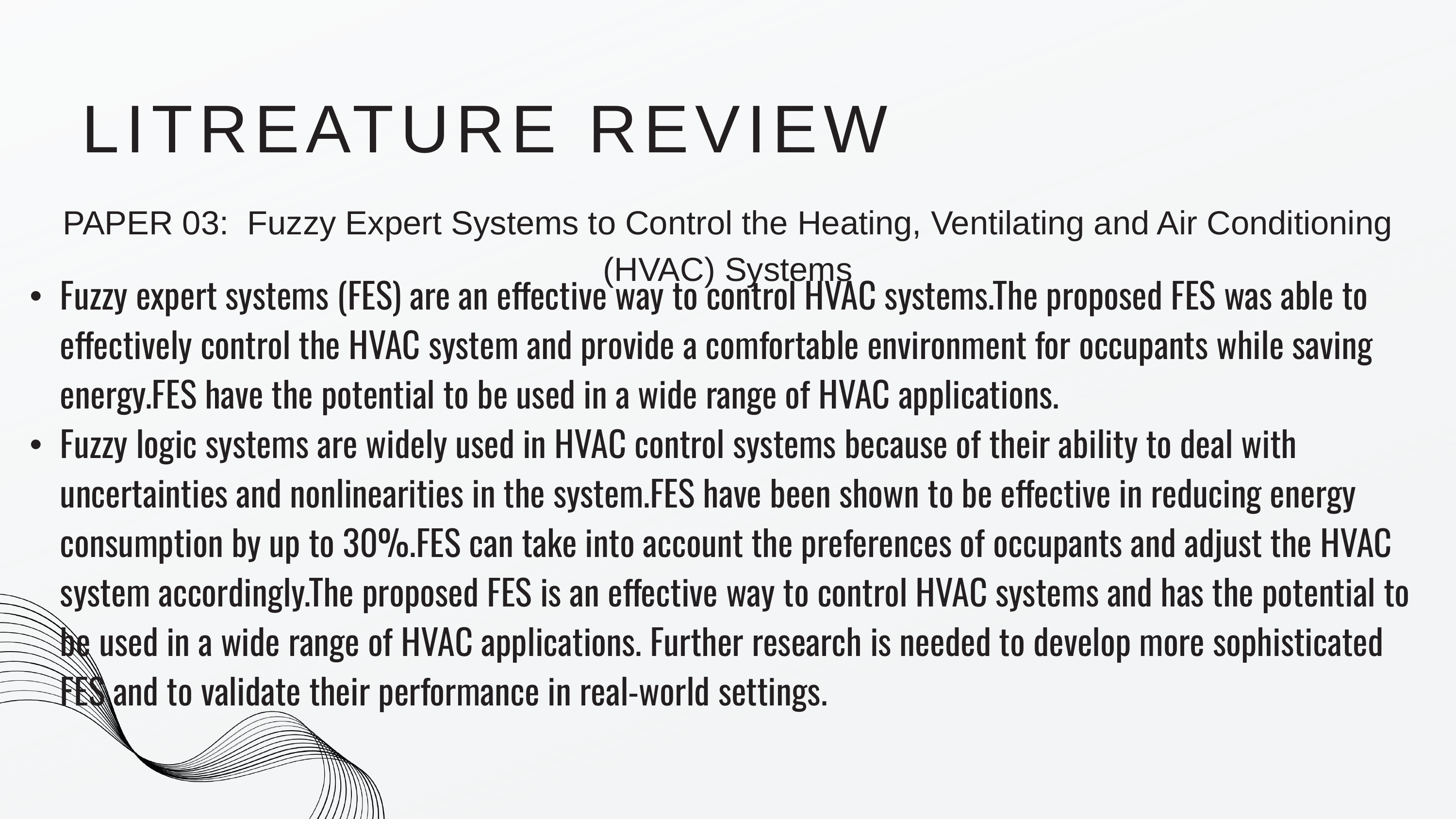

LITREATURE REVIEW
PAPER 03:  Fuzzy Expert Systems to Control the Heating, Ventilating and Air Conditioning (HVAC) Systems

Fuzzy expert systems (FES) are an effective way to control HVAC systems.The proposed FES was able to effectively control the HVAC system and provide a comfortable environment for occupants while saving energy.FES have the potential to be used in a wide range of HVAC applications.
Fuzzy logic systems are widely used in HVAC control systems because of their ability to deal with uncertainties and nonlinearities in the system.FES have been shown to be effective in reducing energy consumption by up to 30%.FES can take into account the preferences of occupants and adjust the HVAC system accordingly.The proposed FES is an effective way to control HVAC systems and has the potential to be used in a wide range of HVAC applications. Further research is needed to develop more sophisticated FES and to validate their performance in real-world settings.